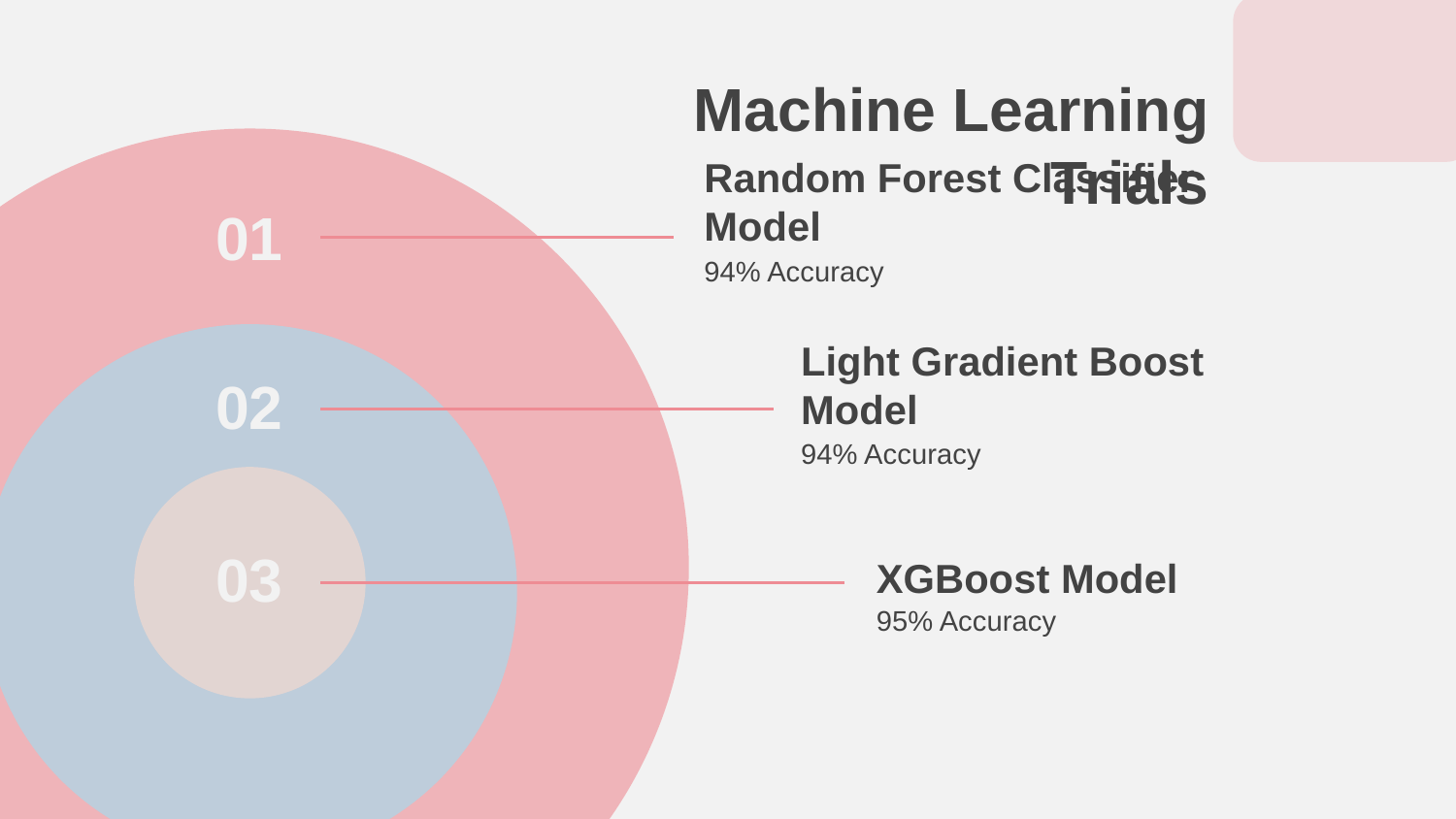

Machine Learning Trials

# Random Forest Classifier Model
01
94% Accuracy

Light Gradient Boost Model
02
94% Accuracy

XGBoost Model
03
95% Accuracy